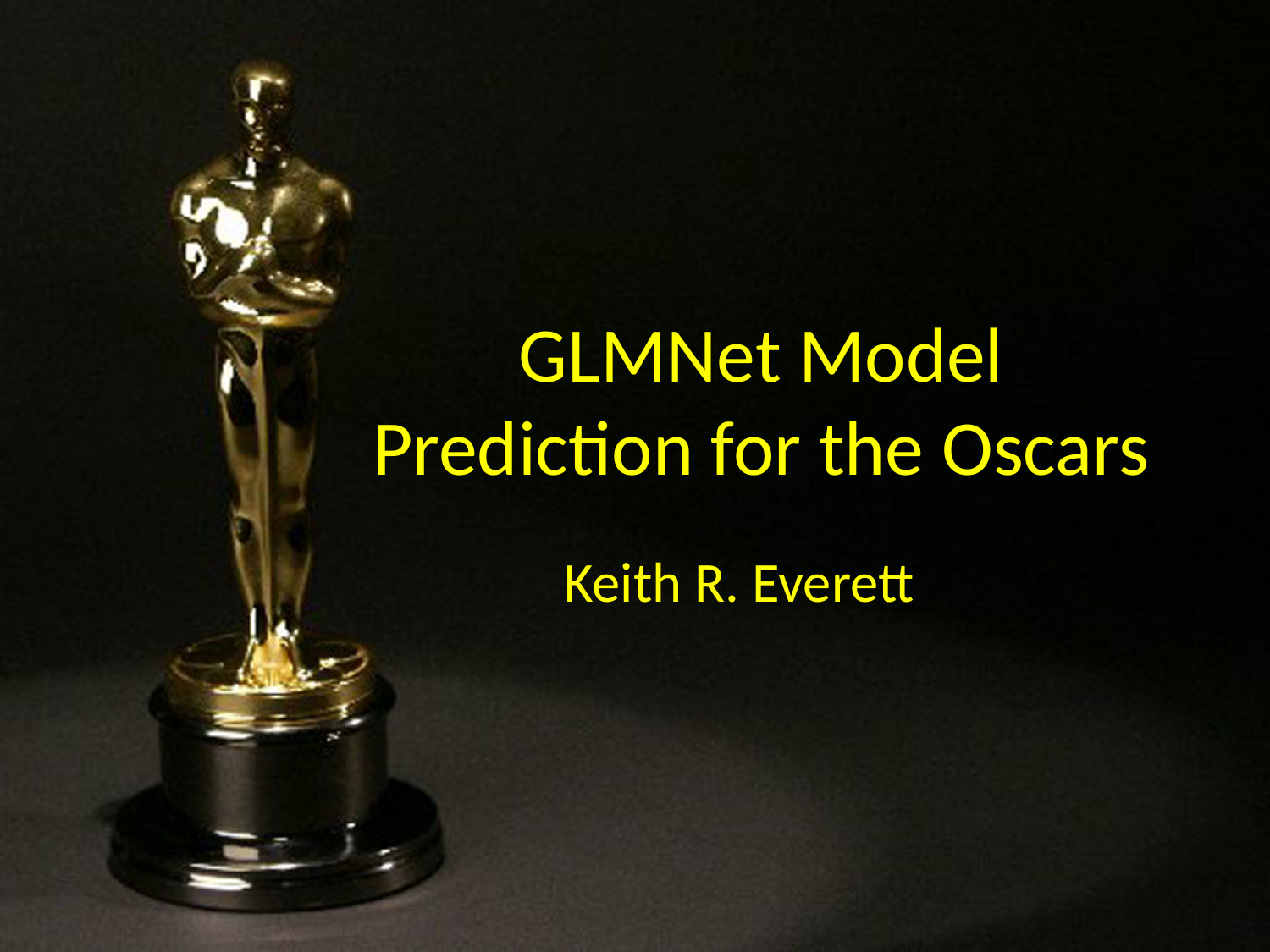

# GLMNet Model Prediction for the Oscars
Keith R. Everett